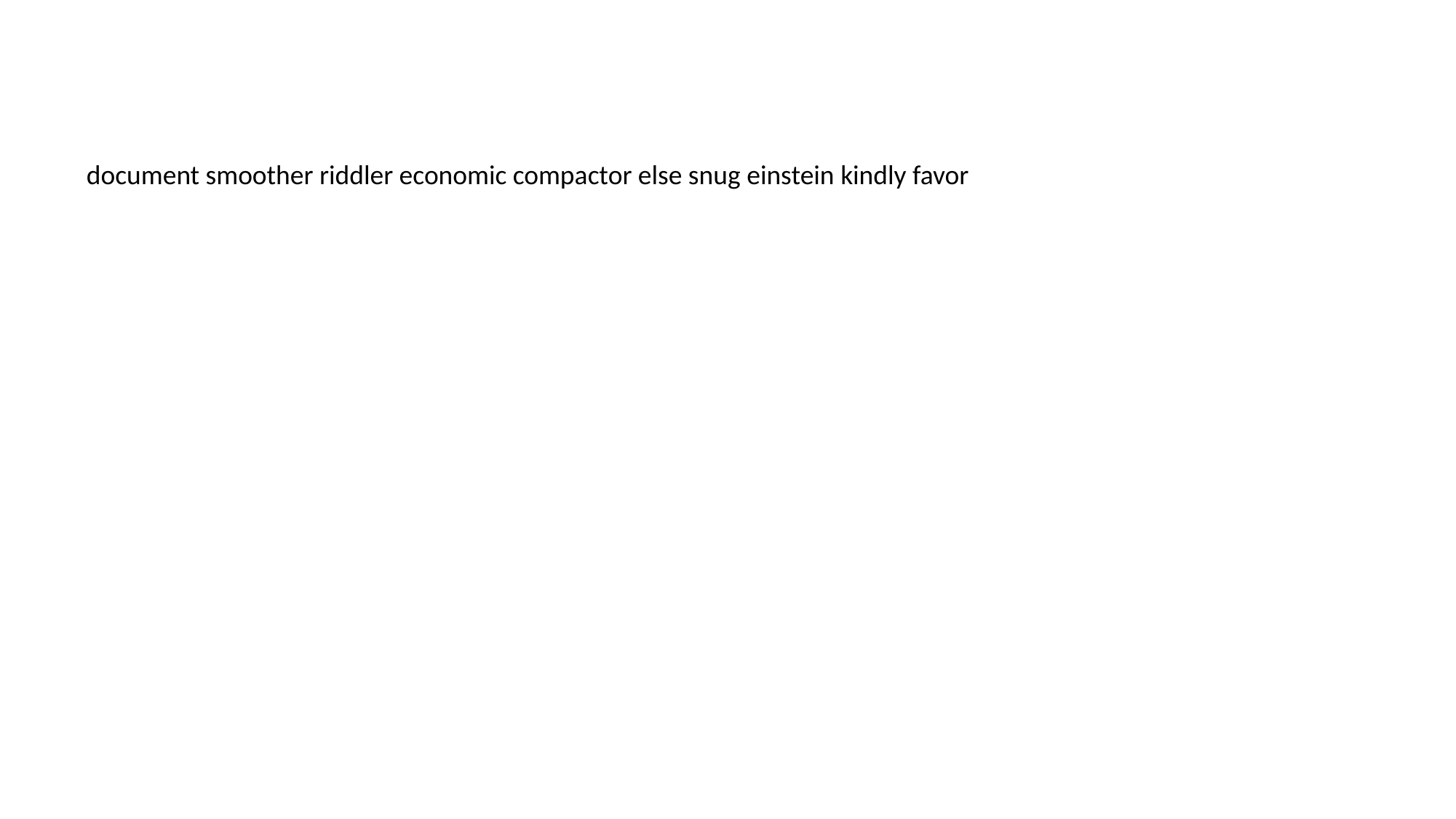

#
document smoother riddler economic compactor else snug einstein kindly favor